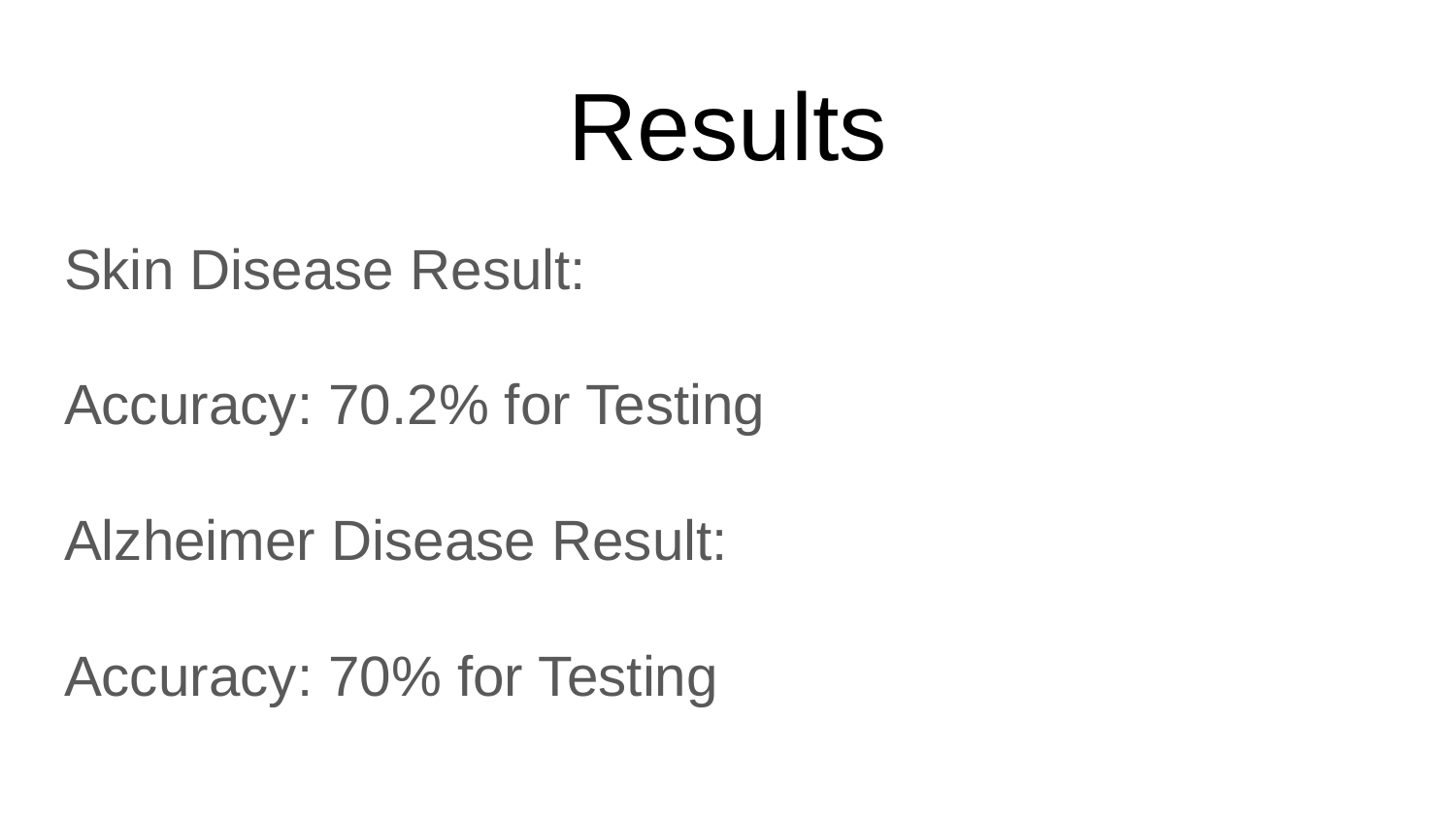

# Results
Skin Disease Result:

Accuracy: 70.2% for Testing

Alzheimer Disease Result:

Accuracy: 70% for Testing